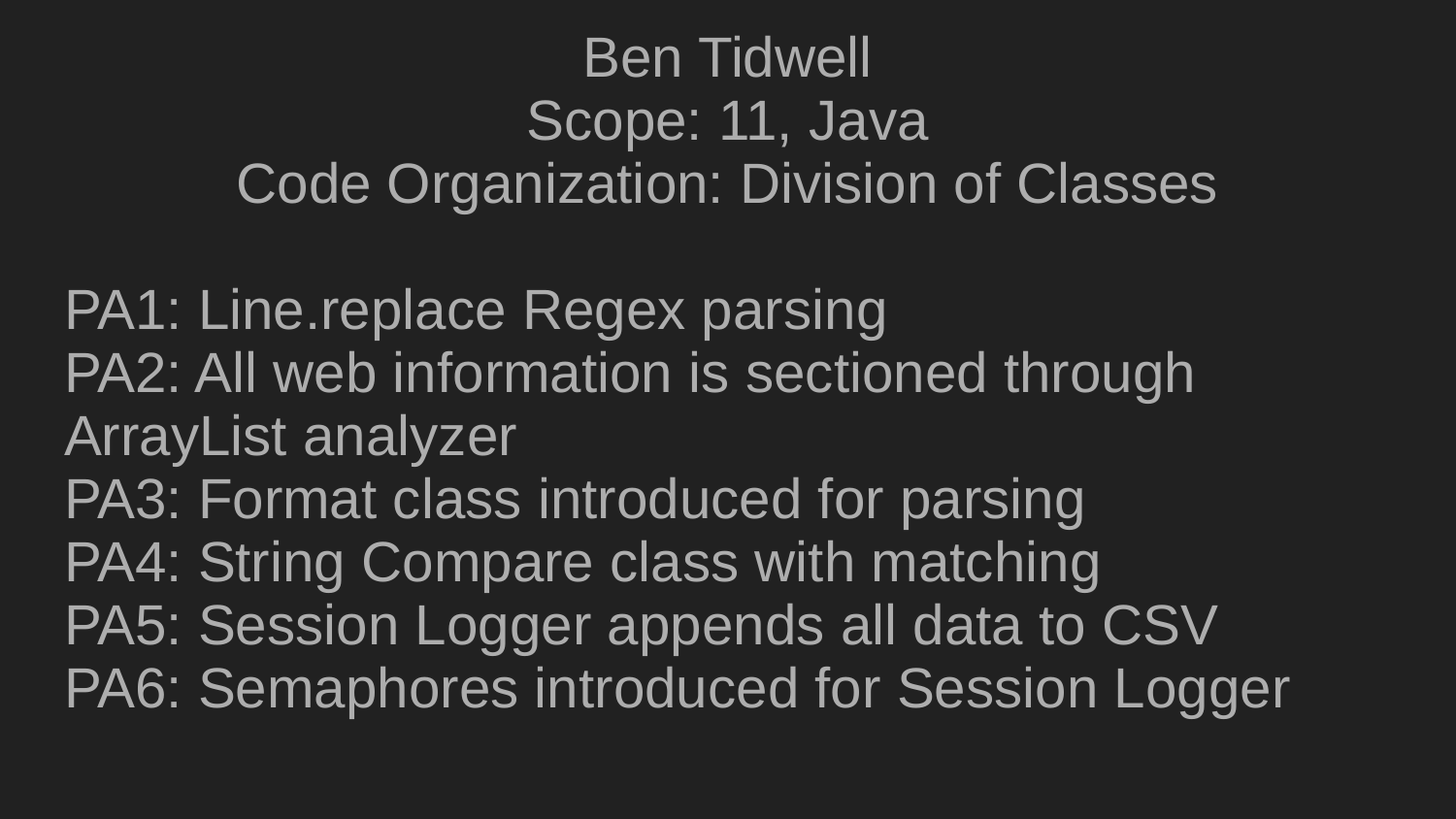

Ben Tidwell
 Scope: 11, Java
Code Organization: Division of Classes

PA1: Line.replace Regex parsing
PA2: All web information is sectioned through ArrayList analyzer
PA3: Format class introduced for parsing
PA4: String Compare class with matching
PA5: Session Logger appends all data to CSV
PA6: Semaphores introduced for Session Logger